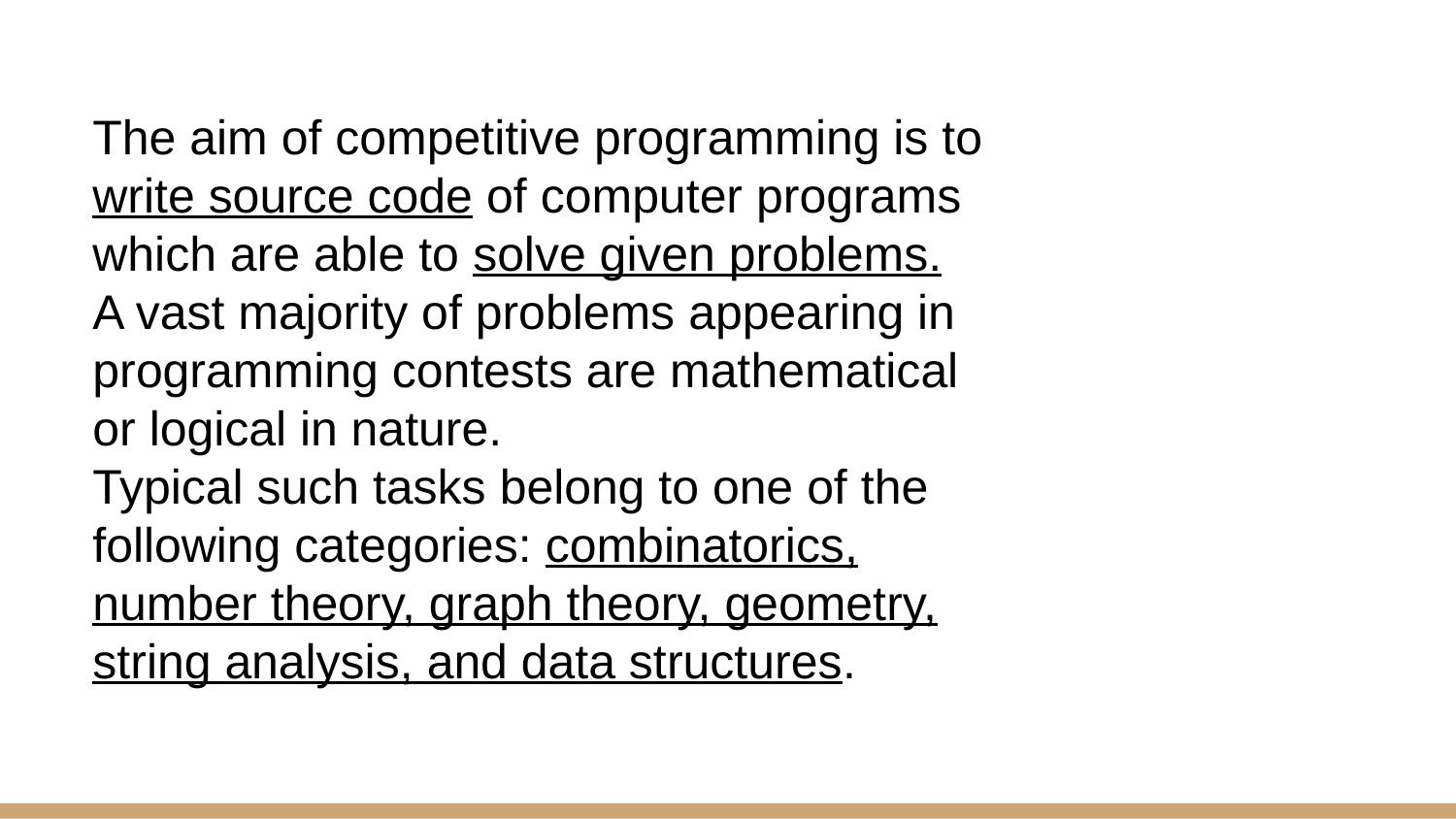

# The aim of competitive programming is to write source code of computer programs which are able to solve given problems.
A vast majority of problems appearing in programming contests are mathematical or logical in nature.
Typical such tasks belong to one of the following categories: combinatorics, number theory, graph theory, geometry, string analysis, and data structures.